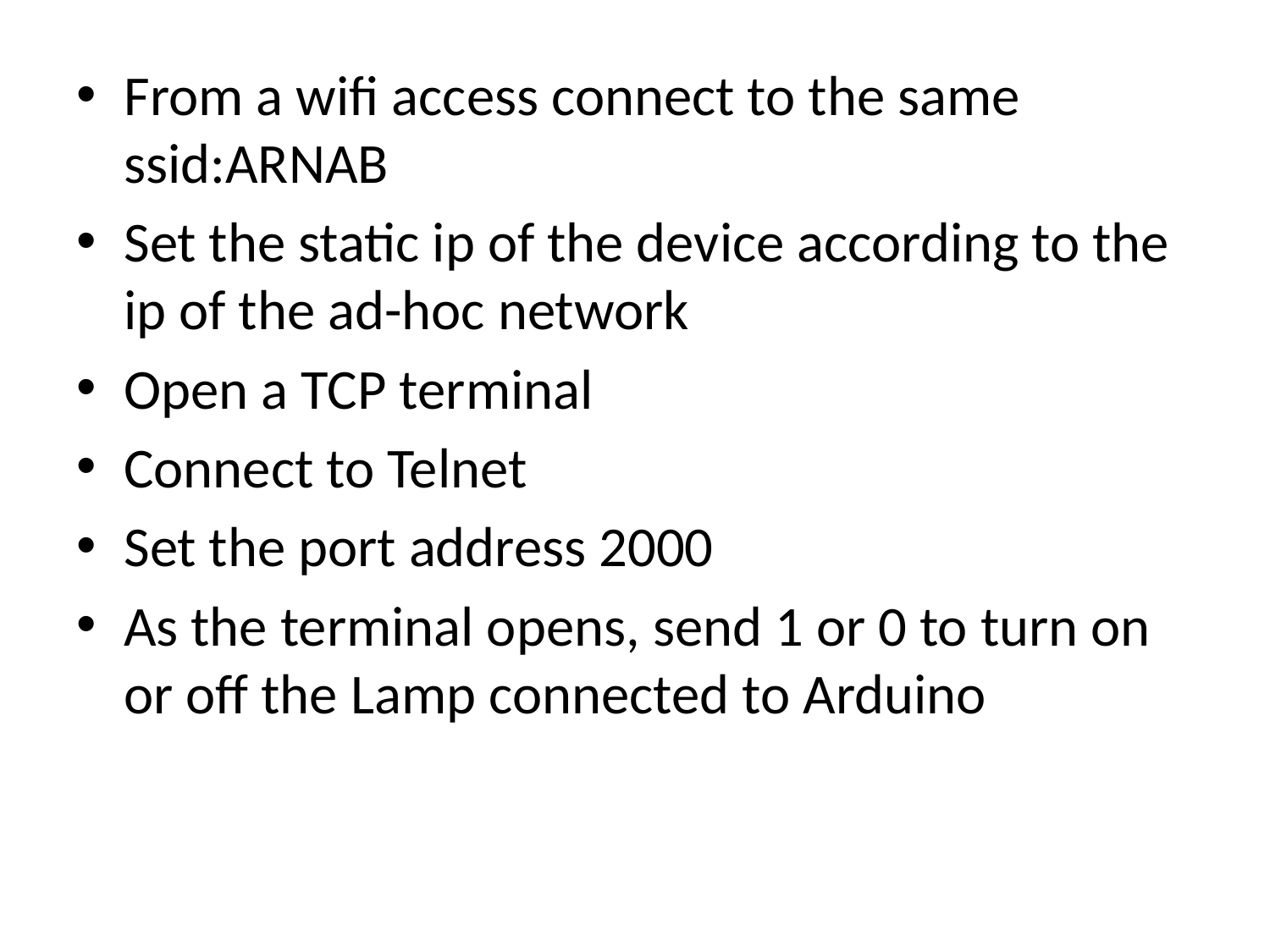

From a wifi access connect to the same ssid:ARNAB
Set the static ip of the device according to the ip of the ad-hoc network
Open a TCP terminal
Connect to Telnet
Set the port address 2000
As the terminal opens, send 1 or 0 to turn on or off the Lamp connected to Arduino